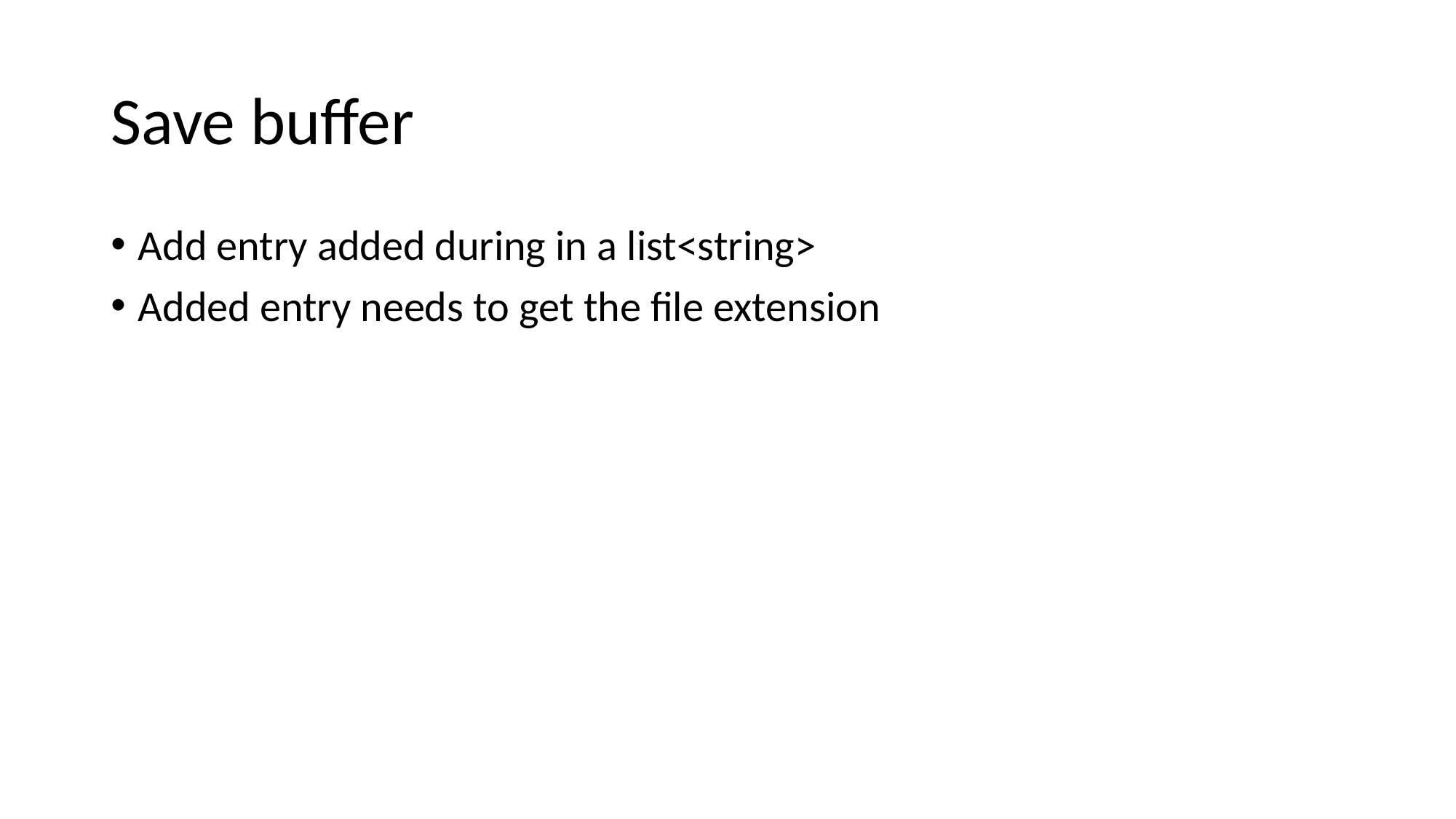

# Save buffer
Add entry added during in a list<string>
Added entry needs to get the file extension